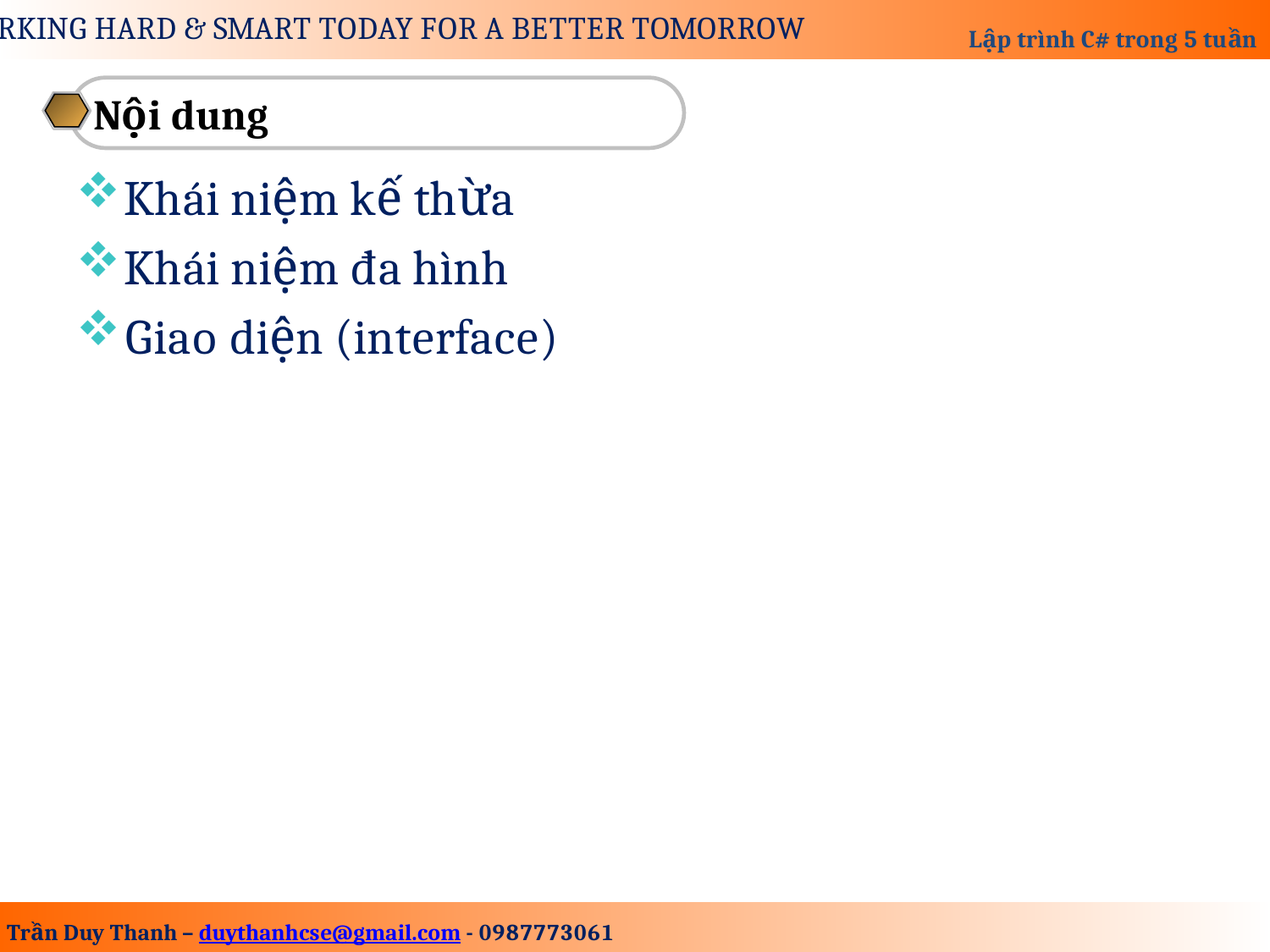

Nội dung

Khái niệm kế thừa
Khái niệm đa hình
Giao diện (interface)